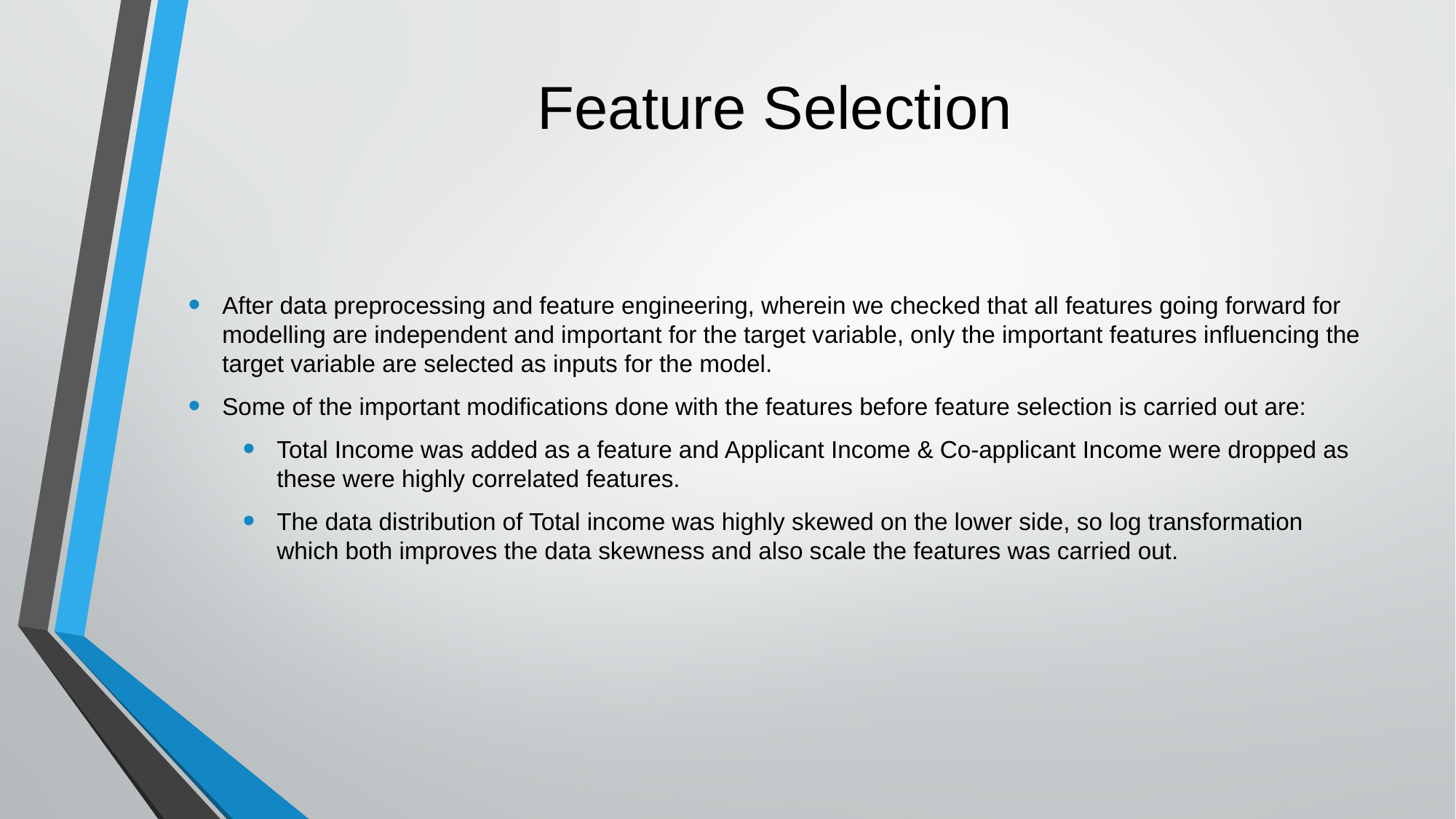

# Feature Selection
After data preprocessing and feature engineering, wherein we checked that all features going forward for modelling are independent and important for the target variable, only the important features influencing the target variable are selected as inputs for the model.
Some of the important modifications done with the features before feature selection is carried out are:
Total Income was added as a feature and Applicant Income & Co-applicant Income were dropped as these were highly correlated features.
The data distribution of Total income was highly skewed on the lower side, so log transformation which both improves the data skewness and also scale the features was carried out.